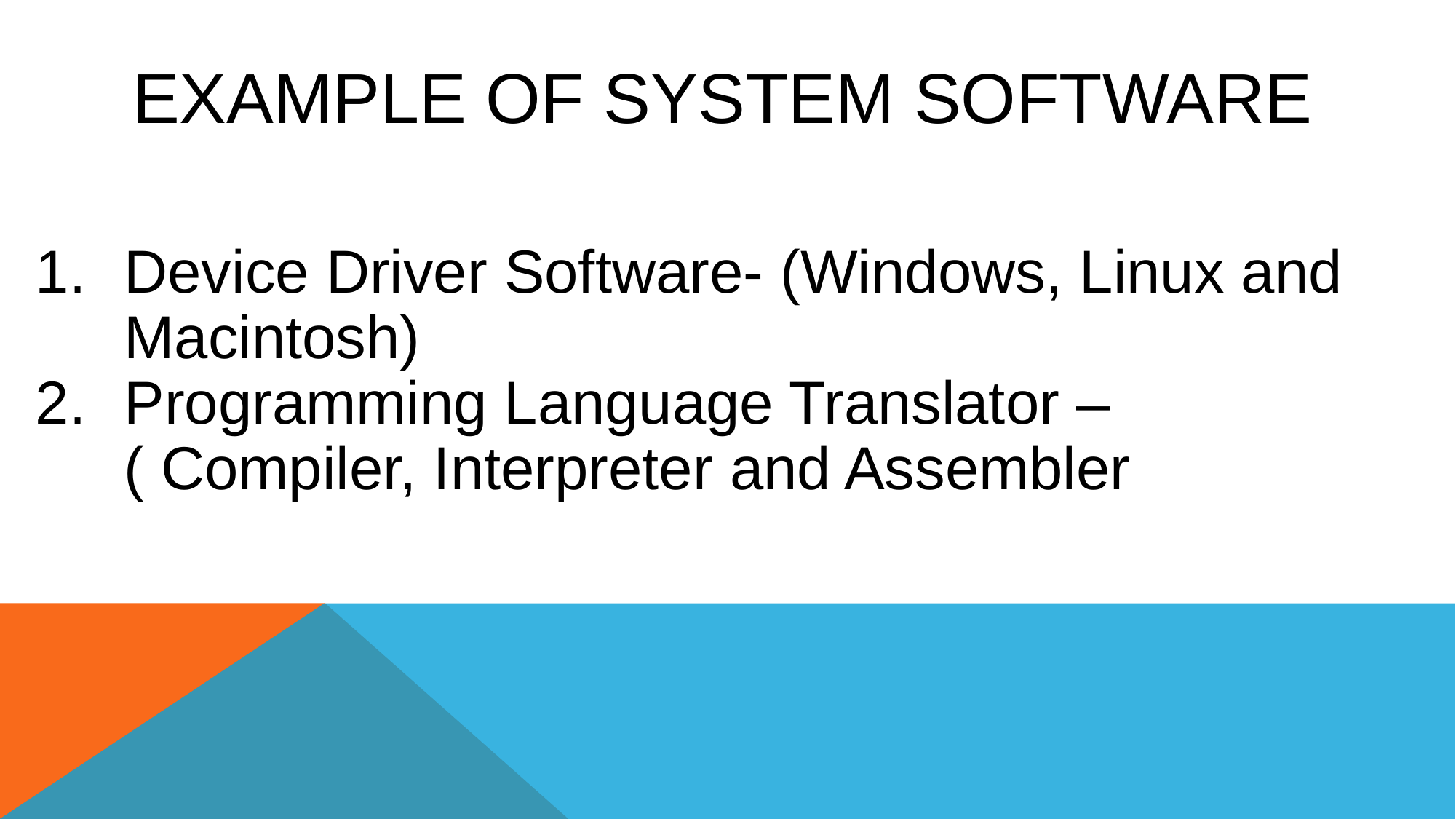

# Example of System Software
Device Driver Software- (Windows, Linux and Macintosh)
Programming Language Translator – ( Compiler, Interpreter and Assembler